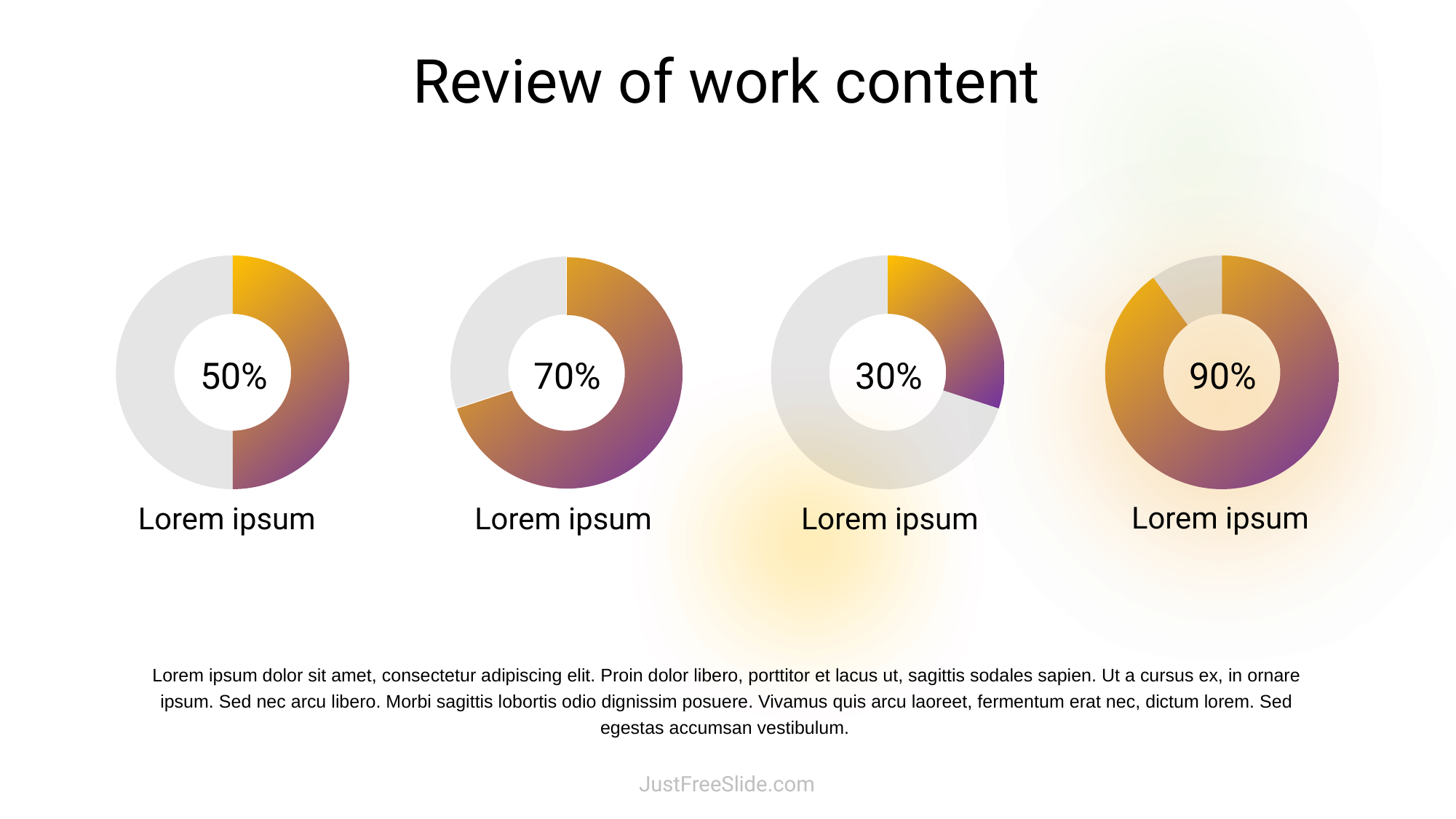

Review of work content

### Chart

| Category | Sales |
|---|---|
| 1st Qtr | 50.0 |
| 2nd Qtr | 50.0 |

### Chart

| Category | Sales |
|---|---|
| 1st Qtr | 70.0 |
| 2nd Qtr | 30.0 |

### Chart

| Category | Sales |
|---|---|
| 1st Qtr | 30.0 |
| 2nd Qtr | 70.0 |

### Chart

| Category | Sales |
|---|---|
| 1st Qtr | 90.0 |
| 2nd Qtr | 10.0 |
50%
70%
30%
90%
Lorem ipsum
Lorem ipsum
Lorem ipsum
Lorem ipsum
Lorem ipsum dolor sit amet, consectetur adipiscing elit. Proin dolor libero, porttitor et lacus ut, sagittis sodales sapien. Ut a cursus ex, in ornare ipsum. Sed nec arcu libero. Morbi sagittis lobortis odio dignissim posuere. Vivamus quis arcu laoreet, fermentum erat nec, dictum lorem. Sed egestas accumsan vestibulum.
JustFreeSlide.com